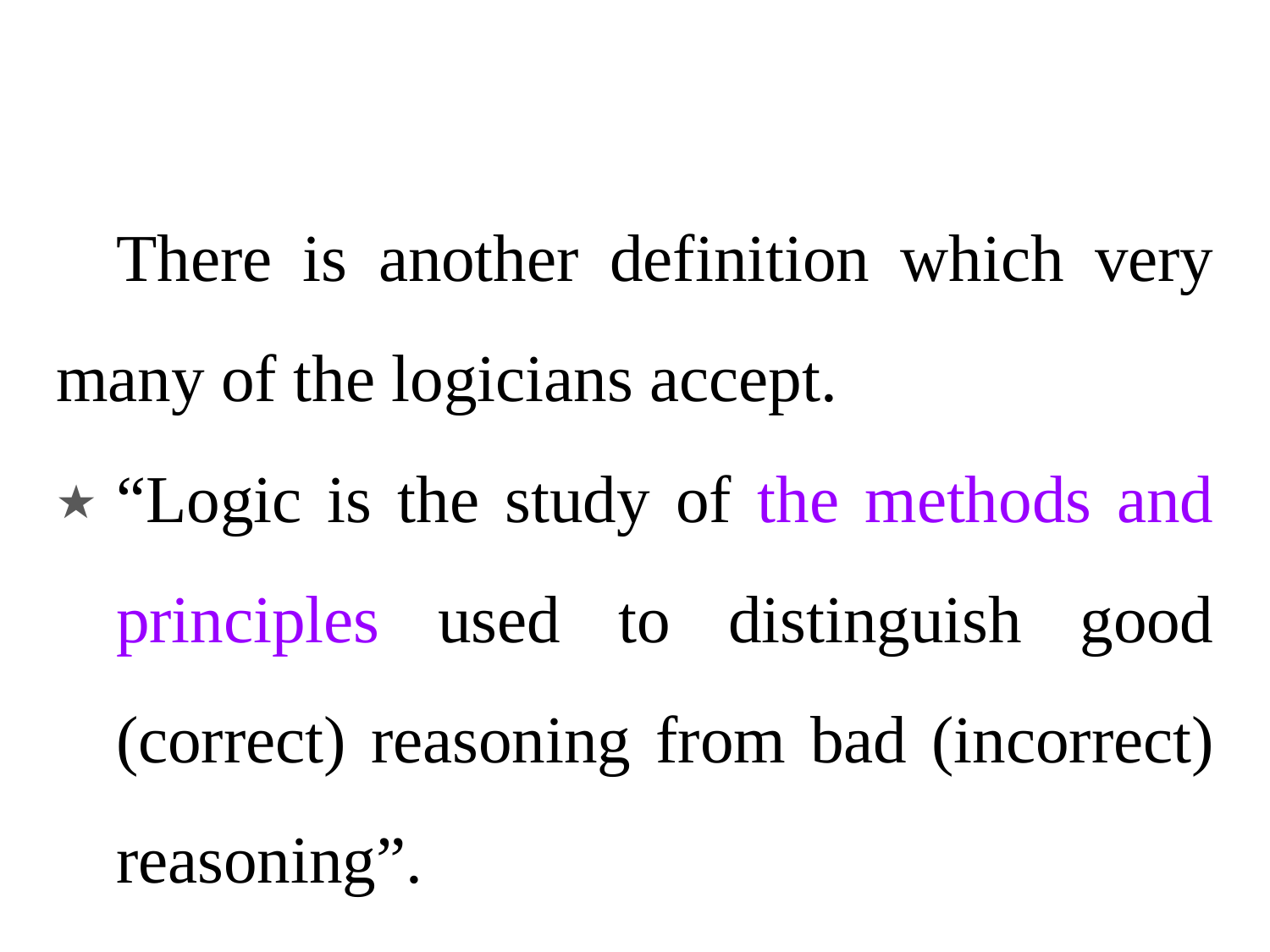

#
There is another definition which very many of the logicians accept.
“Logic is the study of the methods and principles used to distinguish good (correct) reasoning from bad (incorrect) reasoning”.